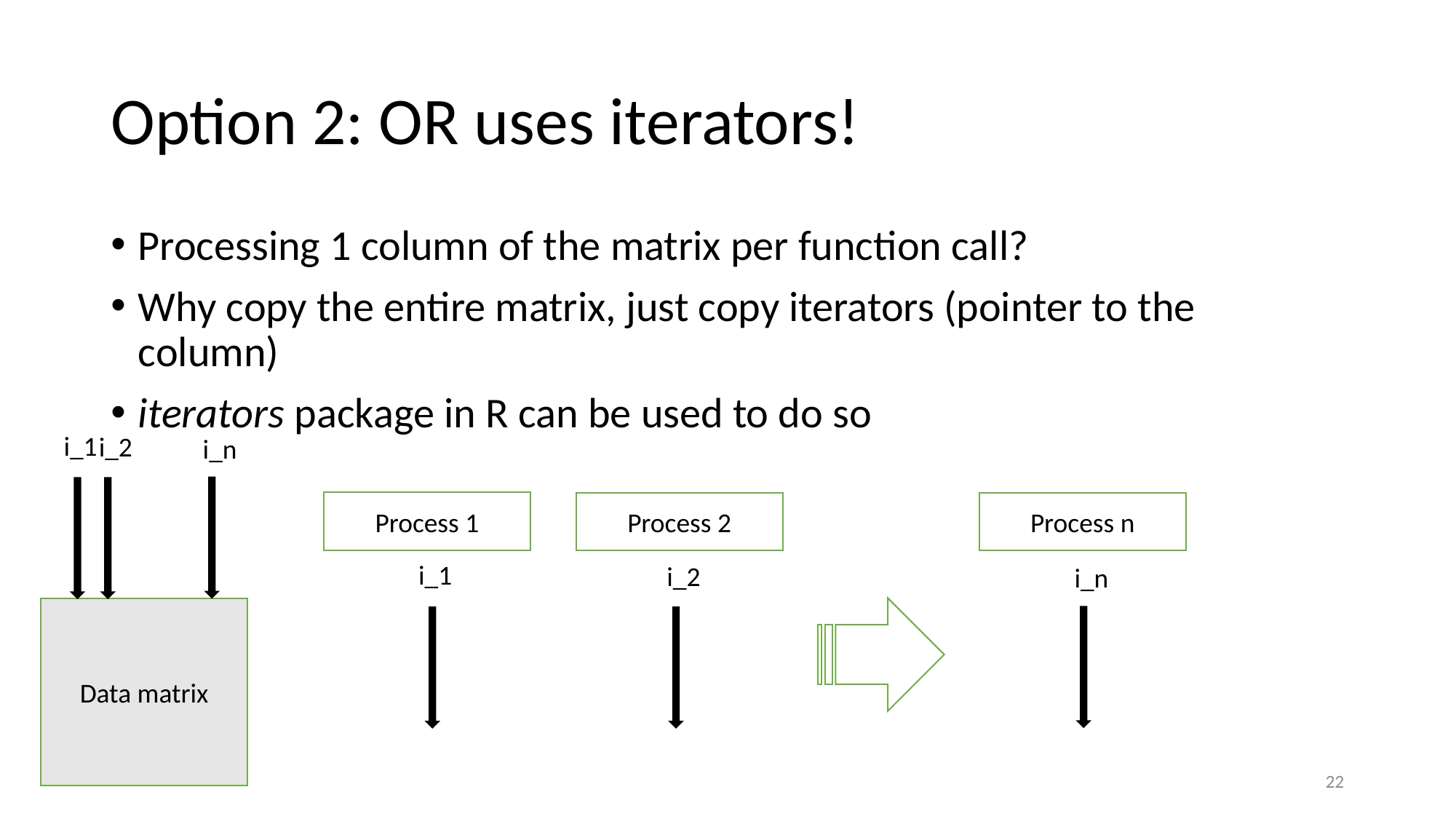

# Option 2: OR uses iterators!
Processing 1 column of the matrix per function call?
Why copy the entire matrix, just copy iterators (pointer to the column)
iterators package in R can be used to do so
i_1
i_2
i_n

Process 1
Process 2
Process n
i_1
i_2
i_n
Data matrix

22